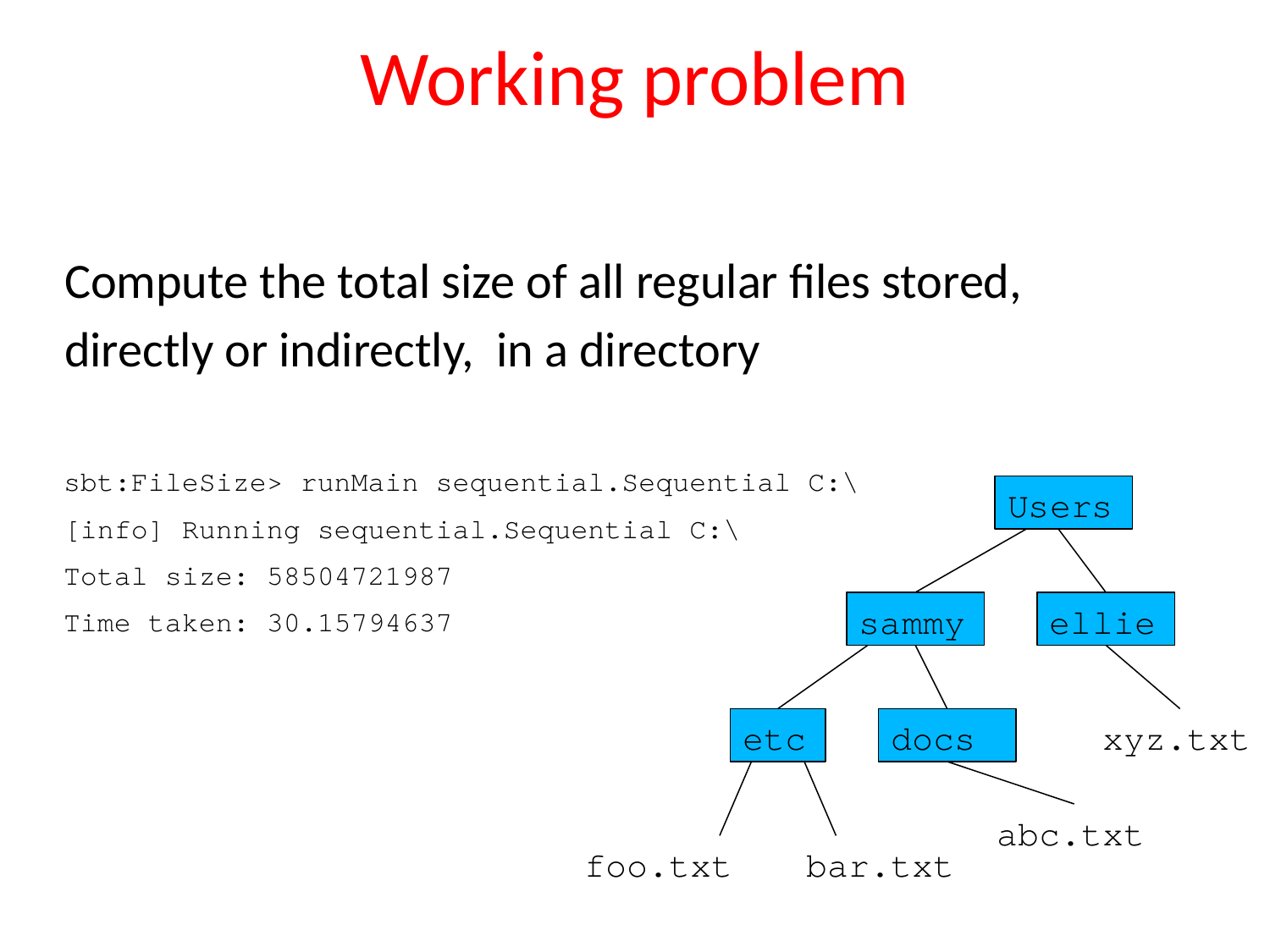

# Working problem
Compute the total size of all regular files stored,
directly or indirectly,  in a directory

sbt:FileSize> runMain sequential.Sequential C:\
[info] Running sequential.Sequential C:\
Total size: 58504721987
Time taken: 30.15794637
Users
sammy
ellie
etc
docs
xyz.txt
abc.txt
foo.txt
bar.txt